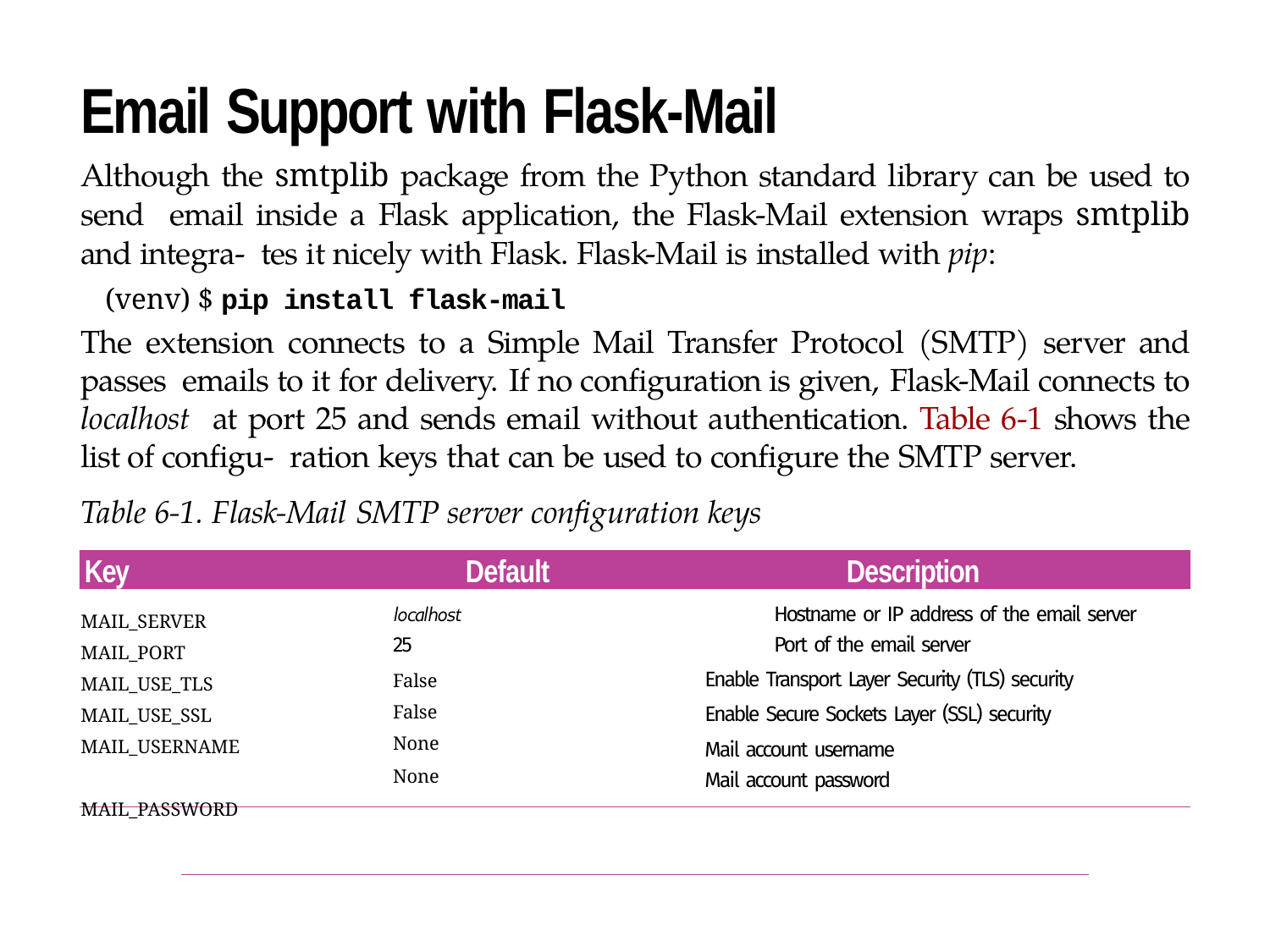

Email Support with Flask-Mail
Although the smtplib package from the Python standard library can be used to send  email inside a Flask application, the Flask-Mail extension wraps smtplib and integra‐  tes it nicely with Flask. Flask-Mail is installed with pip:
(venv) $ pip install flask-mail
The extension connects to a Simple Mail Transfer Protocol (SMTP) server and passes  emails to it for delivery. If no configuration is given, Flask-Mail connects to localhost  at port 25 and sends email without authentication. Table 6-1 shows the list of configu‐  ration keys that can be used to configure the SMTP server.
Table 6-1. Flask-Mail SMTP server configuration keys
Key				Default  			Description
localhost 			Hostname or IP address of the email server
25				Port of the email server
MAIL_SERVER  MAIL_PORT  MAIL_USE_TLS  MAIL_USE_SSL  MAIL_USERNAME  MAIL_PASSWORD
Enable Transport Layer Security (TLS) security
Enable Secure Sockets Layer (SSL) security
Mail account username
Mail account password
False  False  None
None